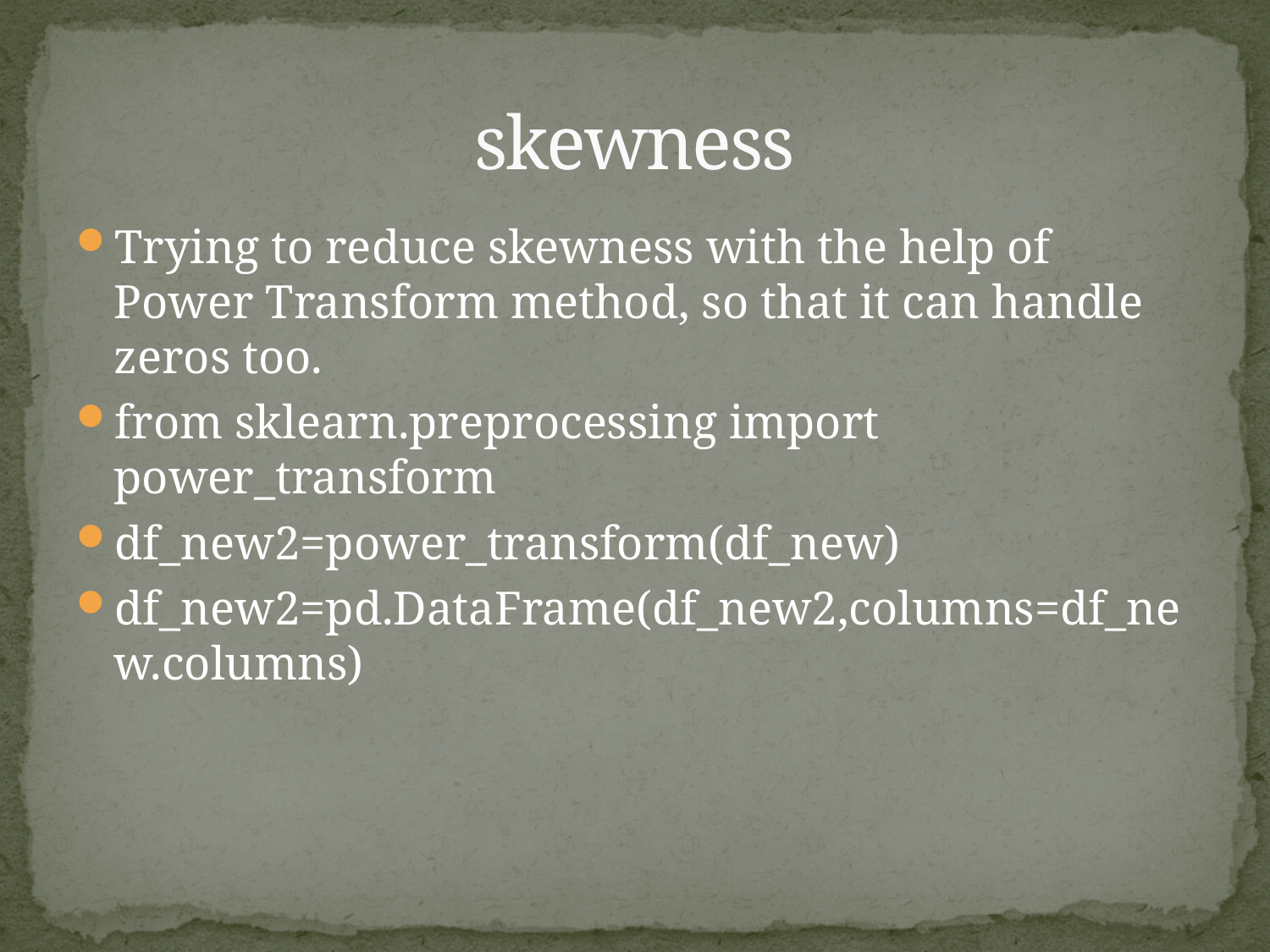

# skewness
Trying to reduce skewness with the help of Power Transform method, so that it can handle zeros too.
from sklearn.preprocessing import power_transform
df_new2=power_transform(df_new)
df_new2=pd.DataFrame(df_new2,columns=df_new.columns)